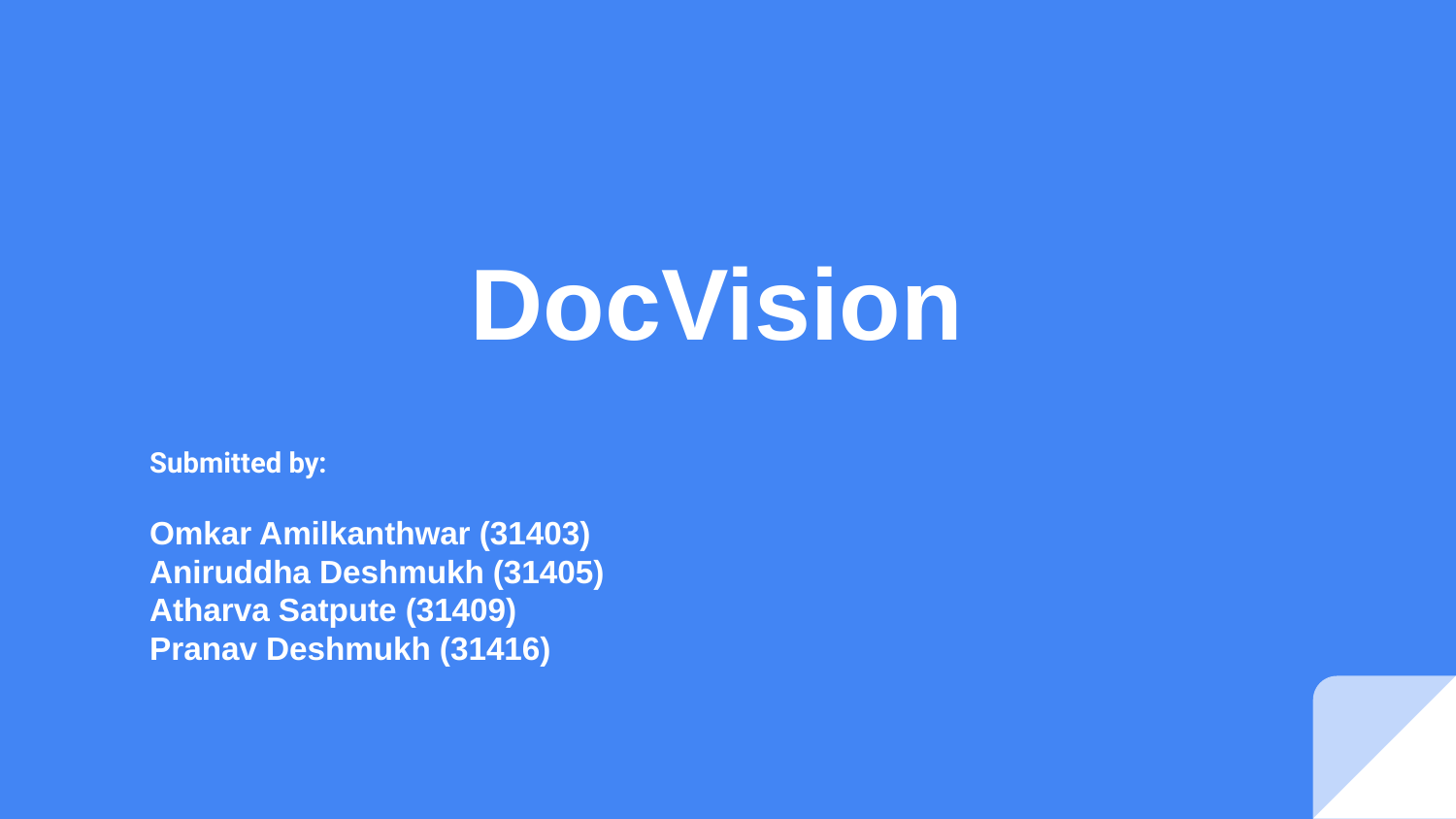

# DocVision
Submitted by:

Omkar Amilkanthwar (31403)
Aniruddha Deshmukh (31405)
Atharva Satpute (31409)
Pranav Deshmukh (31416)